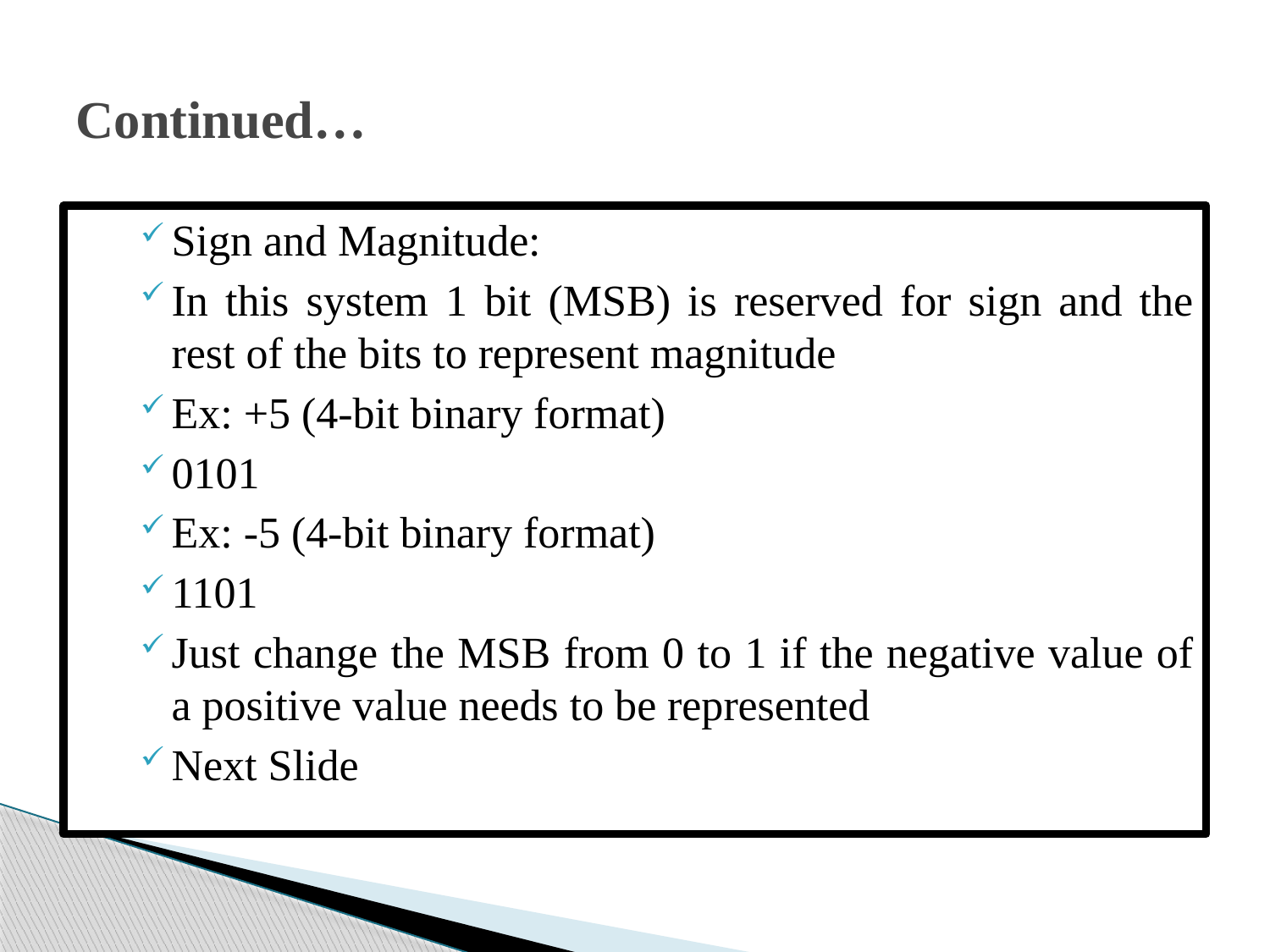

# Continued…
Sign and Magnitude:
In this system 1 bit (MSB) is reserved for sign and the rest of the bits to represent magnitude
Ex: +5 (4-bit binary format)
0101
Ex: -5 (4-bit binary format)
1101
Just change the MSB from 0 to 1 if the negative value of a positive value needs to be represented
Next Slide